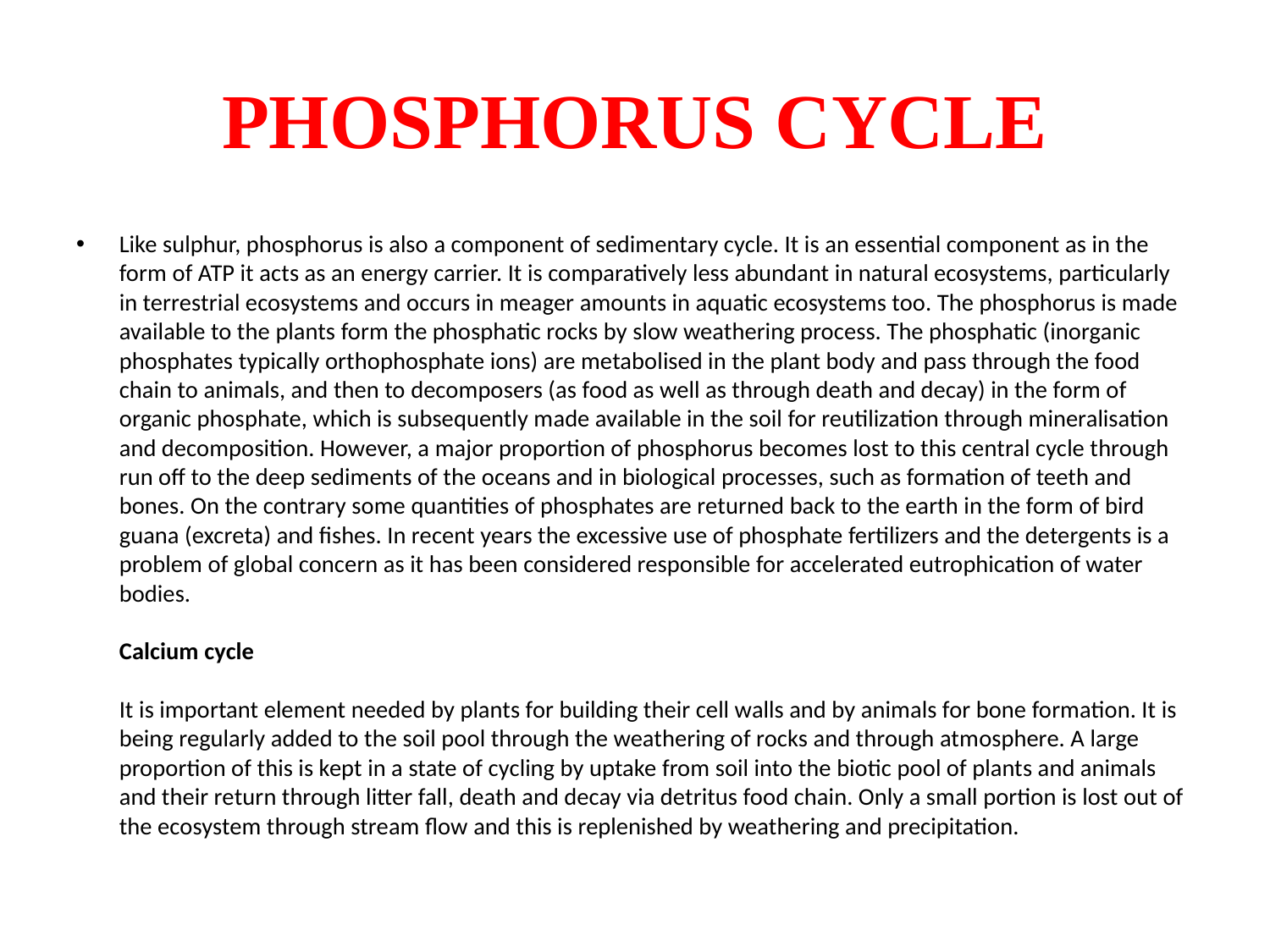

# PHOSPHORUS CYCLE
Like sulphur, phosphorus is also a component of sedimentary cycle. It is an essential component as in the form of ATP it acts as an energy carrier. It is comparatively less abundant in natural ecosystems, particularly in terrestrial ecosystems and occurs in meager amounts in aquatic ecosystems too. The phosphorus is made available to the plants form the phosphatic rocks by slow weathering process. The phosphatic (inorganic phosphates typically orthophosphate ions) are metabolised in the plant body and pass through the food chain to animals, and then to decomposers (as food as well as through death and decay) in the form of organic phosphate, which is subsequently made available in the soil for reutilization through mineralisation and decomposition. However, a major proportion of phosphorus becomes lost to this central cycle through run off to the deep sediments of the oceans and in biological processes, such as formation of teeth and bones. On the contrary some quantities of phosphates are returned back to the earth in the form of bird guana (excreta) and fishes. In recent years the excessive use of phosphate fertilizers and the detergents is a problem of global concern as it has been considered responsible for accelerated eutrophication of water bodies.
Calcium cycle
It is important element needed by plants for building their cell walls and by animals for bone formation. It is being regularly added to the soil pool through the weathering of rocks and through atmosphere. A large proportion of this is kept in a state of cycling by uptake from soil into the biotic pool of plants and animals and their return through litter fall, death and decay via detritus food chain. Only a small portion is lost out of the ecosystem through stream flow and this is replenished by weathering and precipitation.